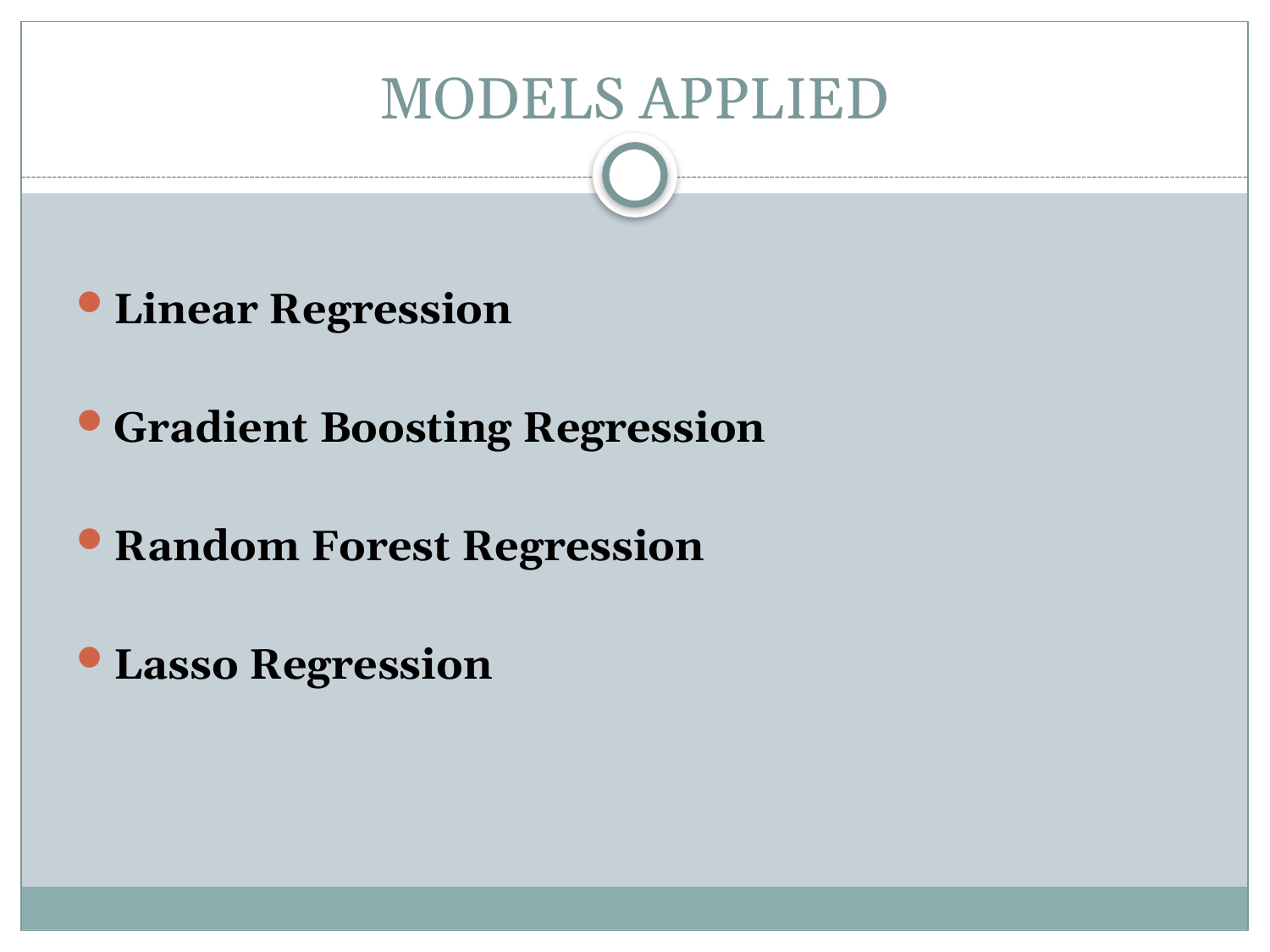

# MODELS APPLIED
Linear Regression

Gradient Boosting Regression

Random Forest Regression

Lasso Regression